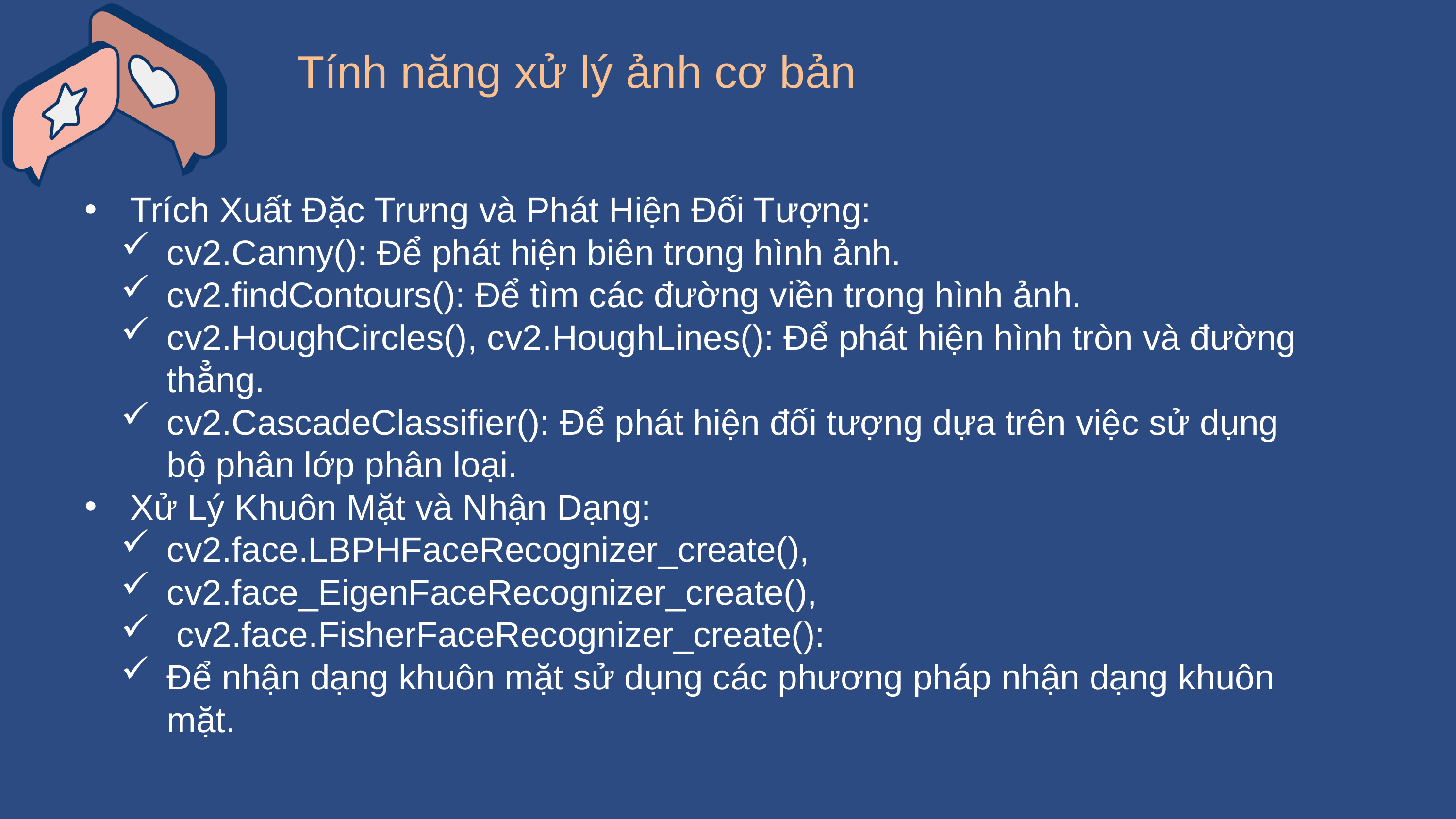

Tính năng xử lý ảnh cơ bản
Trích Xuất Đặc Trưng và Phát Hiện Đối Tượng:
cv2.Canny(): Để phát hiện biên trong hình ảnh.
cv2.findContours(): Để tìm các đường viền trong hình ảnh.
cv2.HoughCircles(), cv2.HoughLines(): Để phát hiện hình tròn và đường thẳng.
cv2.CascadeClassifier(): Để phát hiện đối tượng dựa trên việc sử dụng bộ phân lớp phân loại.
Xử Lý Khuôn Mặt và Nhận Dạng:
cv2.face.LBPHFaceRecognizer_create(),
cv2.face_EigenFaceRecognizer_create(),
 cv2.face.FisherFaceRecognizer_create():
Để nhận dạng khuôn mặt sử dụng các phương pháp nhận dạng khuôn mặt.